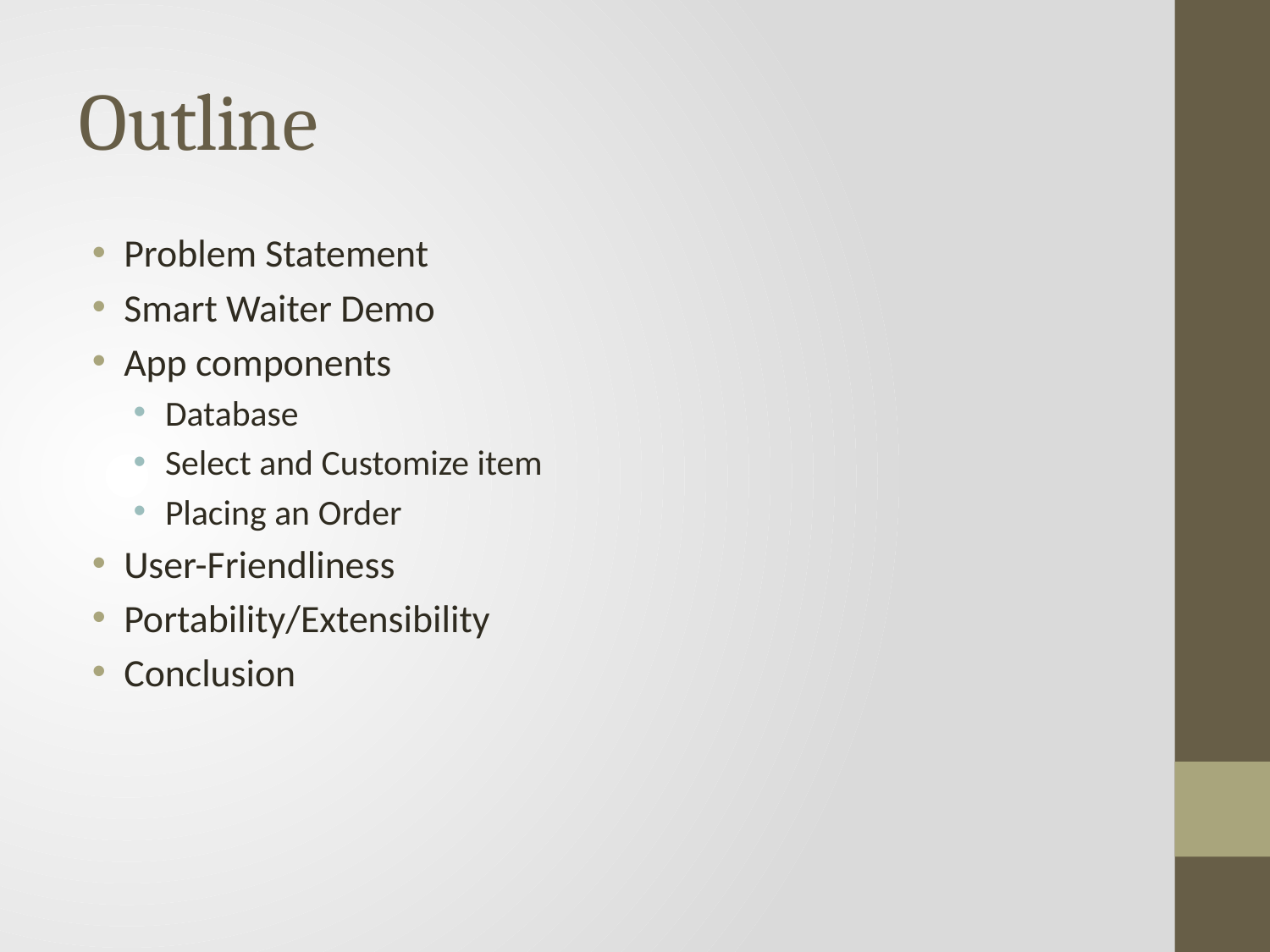

# Outline
Problem Statement
Smart Waiter Demo
App components
Database
Select and Customize item
Placing an Order
User-Friendliness
Portability/Extensibility
Conclusion